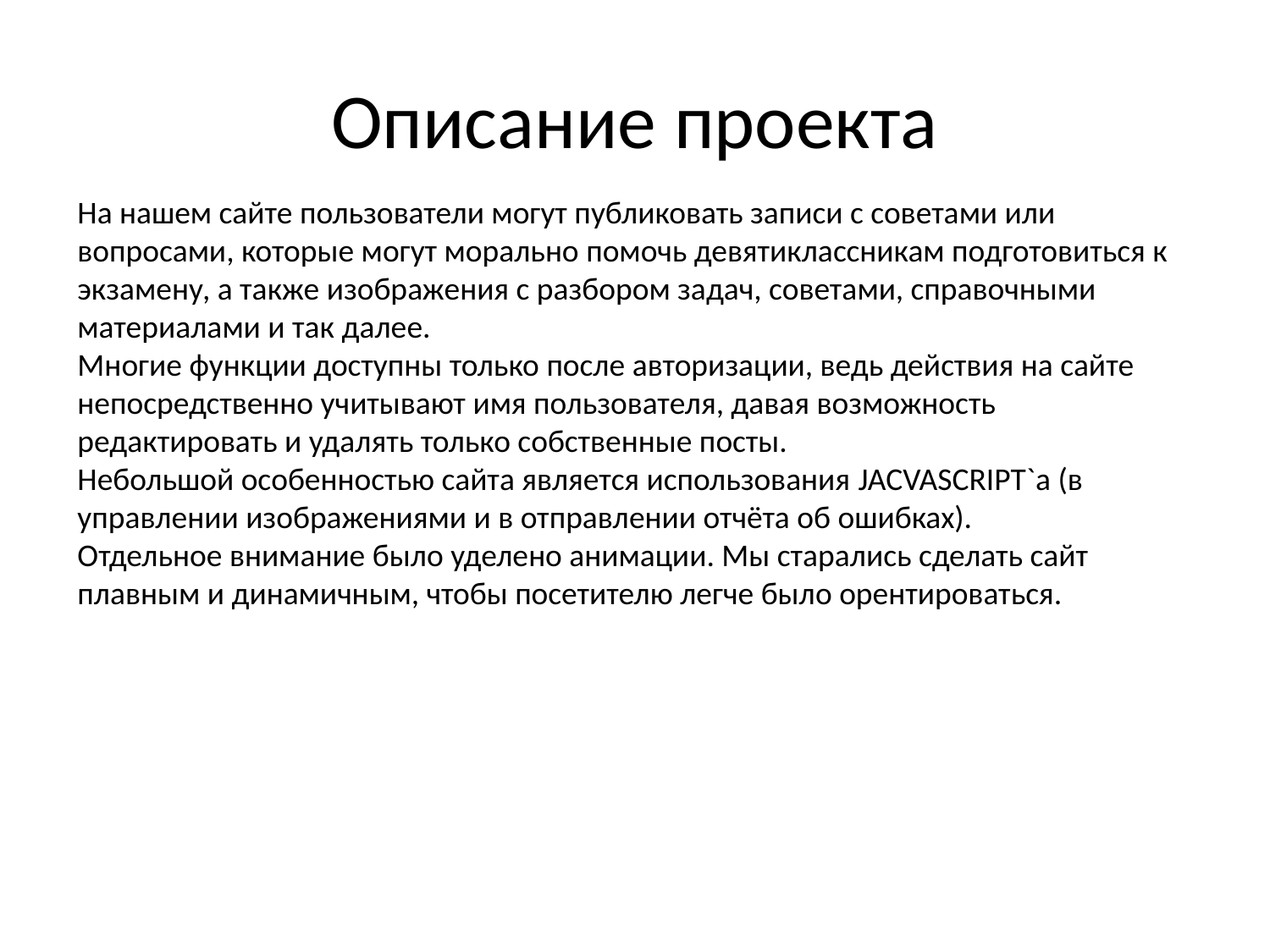

# Описание проекта
На нашем сайте пользователи могут публиковать записи с советами или вопросами, которые могут морально помочь девятиклассникам подготовиться к экзамену, а также изображения с разбором задач, советами, справочными материалами и так далее.
Многие функции доступны только после авторизации, ведь действия на сайте непосредственно учитывают имя пользователя, давая возможность редактировать и удалять только собственные посты.
Небольшой особенностью сайта является использования JACVASCRIPT`а (в управлении изображениями и в отправлении отчёта об ошибках).
Отдельное внимание было уделено анимации. Мы старались сделать сайт плавным и динамичным, чтобы посетителю легче было орентироваться.